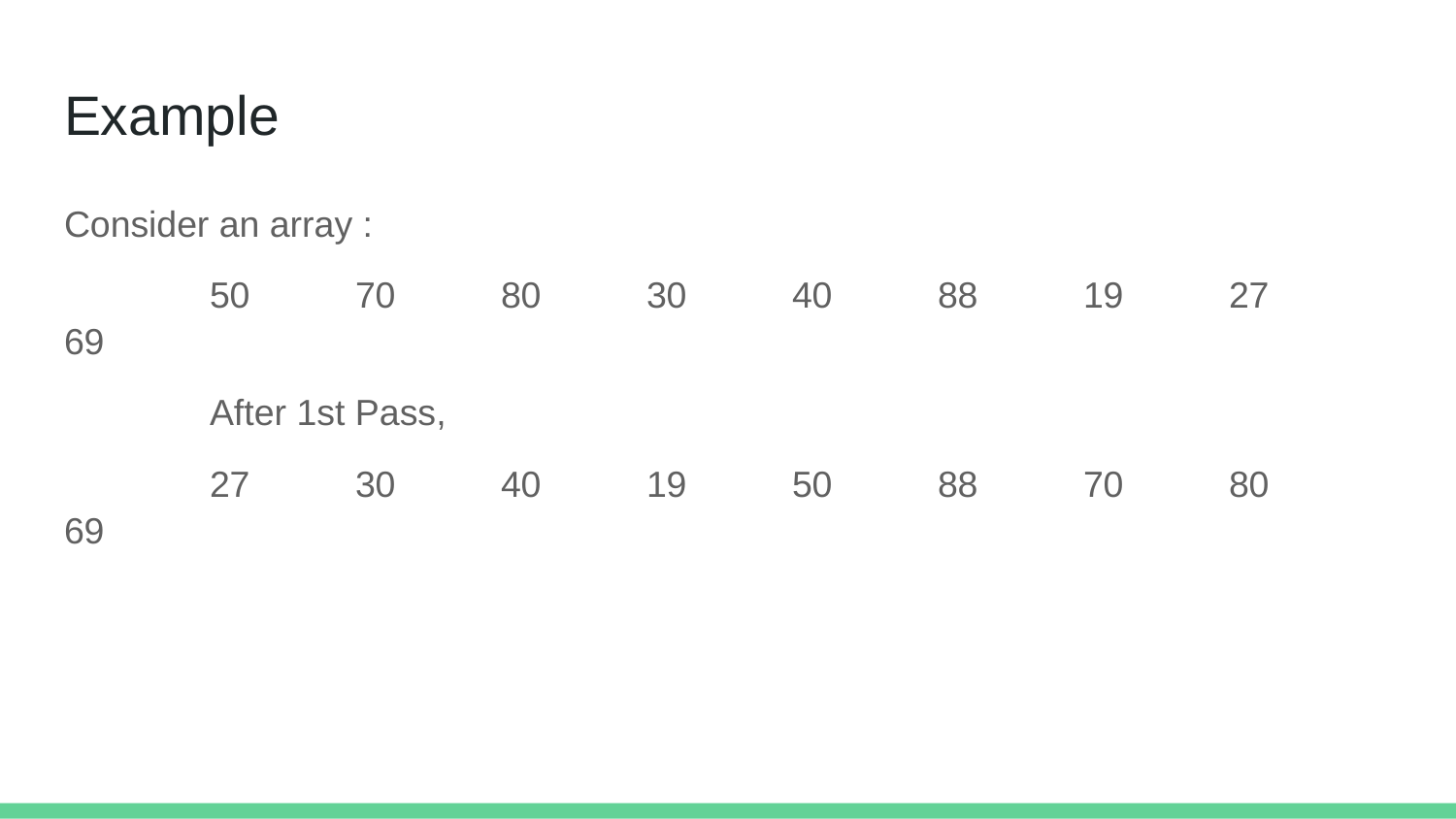

# Example
Consider an array :
	50	70	80	30	40	88	19	27	69
	After 1st Pass,
	27	30	40	19	50	88	70	80	69